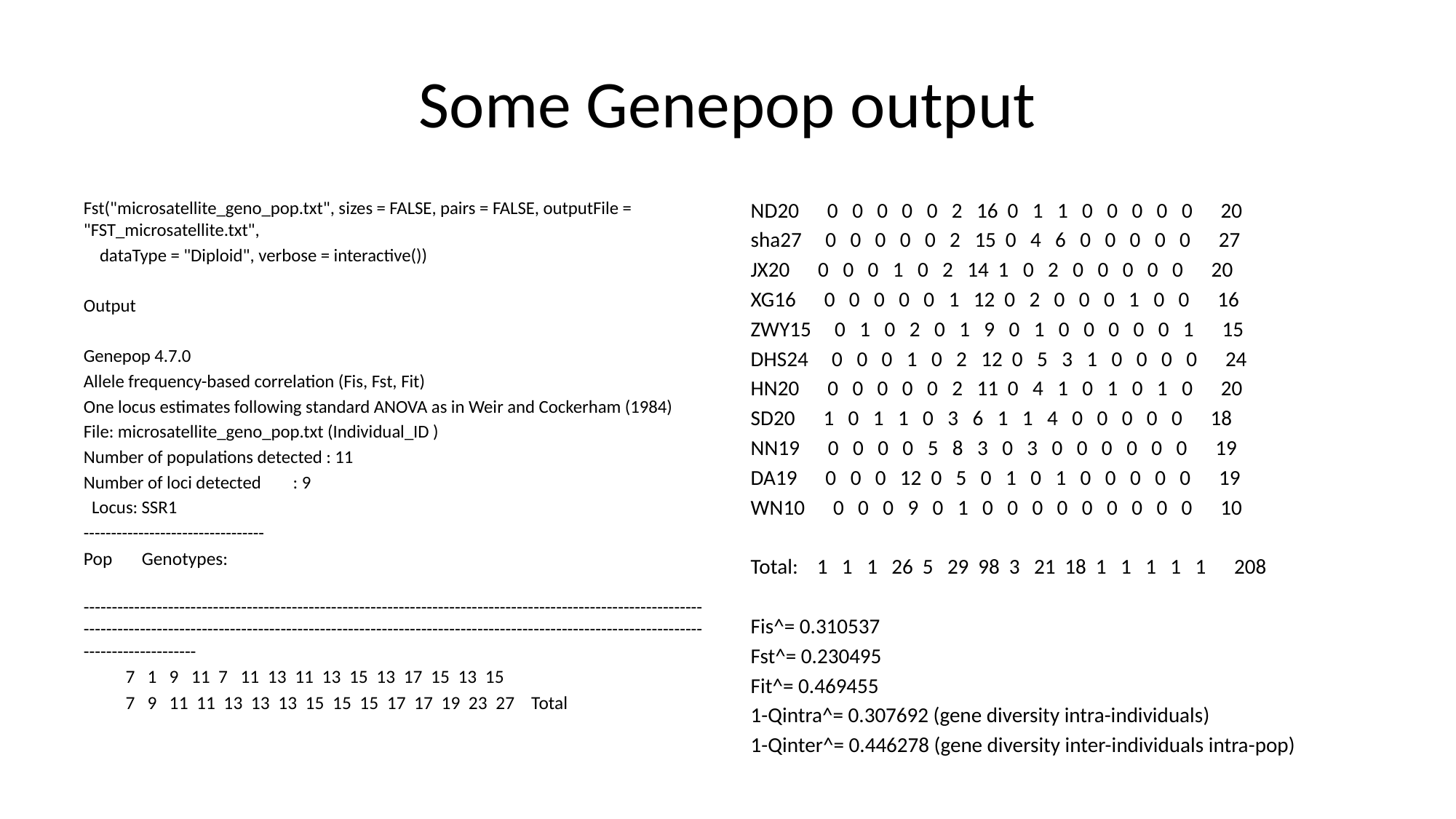

# Some Genepop output
Fst("microsatellite_geno_pop.txt", sizes = FALSE, pairs = FALSE, outputFile = "FST_microsatellite.txt",
    dataType = "Diploid", verbose = interactive())

Output

Genepop 4.7.0
Allele frequency-based correlation (Fis, Fst, Fit)
One locus estimates following standard ANOVA as in Weir and Cockerham (1984)
File: microsatellite_geno_pop.txt (Individual_ID )
Number of populations detected : 11
Number of loci detected        : 9
  Locus: SSR1
---------------------------------
Pop       Genotypes:
          ------------------------------------------------------------------------------------------------------------------------------------------------------------------------------------------------------------------------------------------------
          7   1   9   11  7   11  13  11  13  15  13  17  15  13  15
          7   9   11  11  13  13  13  15  15  15  17  17  19  23  27    Total

ND20      0   0   0   0   0   2   16  0   1   1   0   0   0   0   0      20
sha27     0   0   0   0   0   2   15  0   4   6   0   0   0   0   0      27
JX20      0   0   0   1   0   2   14  1   0   2   0   0   0   0   0      20
XG16      0   0   0   0   0   1   12  0   2   0   0   0   1   0   0      16
ZWY15     0   1   0   2   0   1   9   0   1   0   0   0   0   0   1      15
DHS24     0   0   0   1   0   2   12  0   5   3   1   0   0   0   0      24
HN20      0   0   0   0   0   2   11  0   4   1   0   1   0   1   0      20
SD20      1   0   1   1   0   3   6   1   1   4   0   0   0   0   0      18
NN19      0   0   0   0   5   8   3   0   3   0   0   0   0   0   0      19
DA19      0   0   0   12  0   5   0   1   0   1   0   0   0   0   0      19
WN10      0   0   0   9   0   1   0   0   0   0   0   0   0   0   0      10

Total:    1   1   1   26  5   29  98  3   21  18  1   1   1   1   1      208

Fis^= 0.310537
Fst^= 0.230495
Fit^= 0.469455
1-Qintra^= 0.307692 (gene diversity intra-individuals)
1-Qinter^= 0.446278 (gene diversity inter-individuals intra-pop)